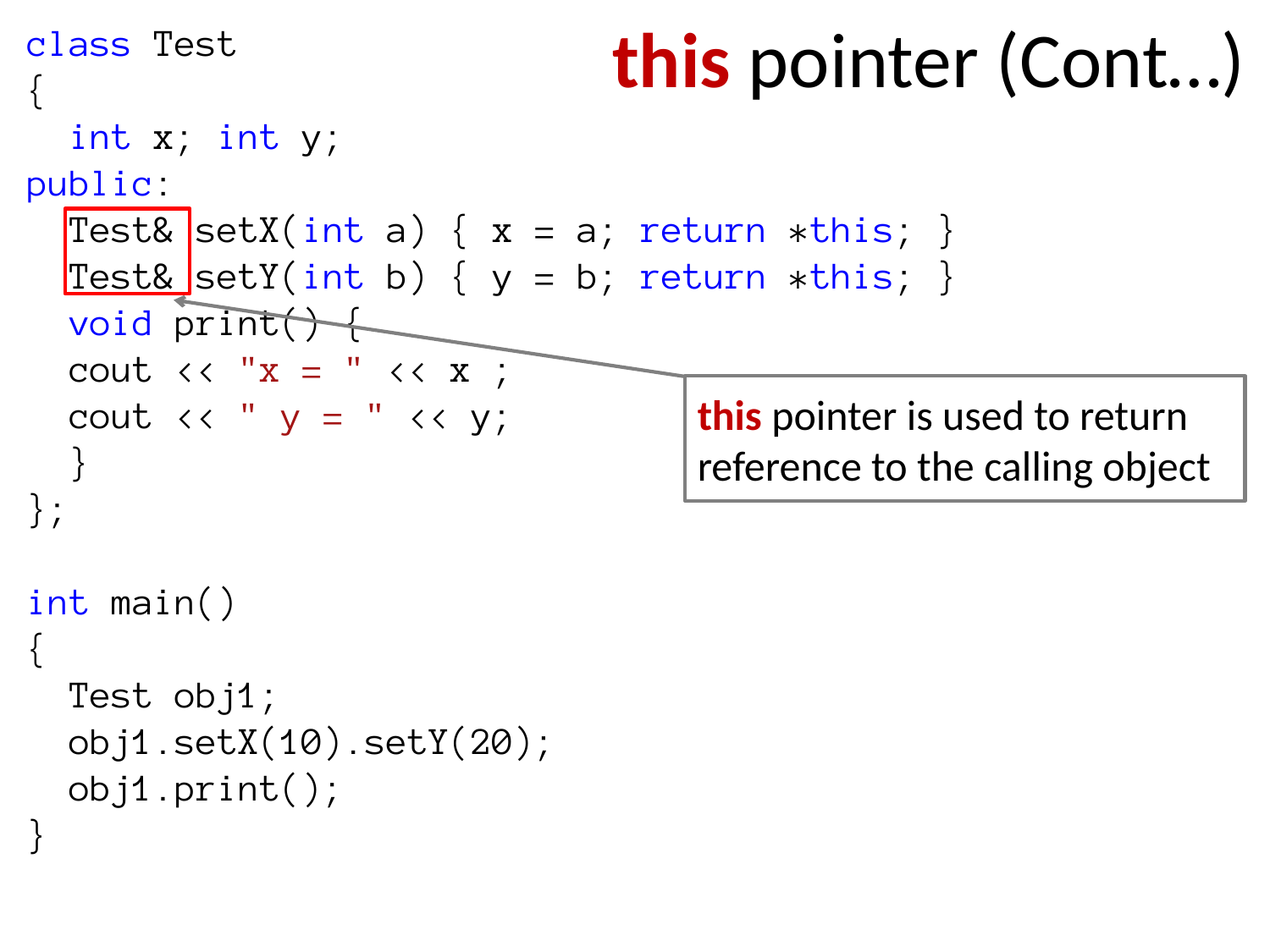

this pointer (Cont…)
class Test
{
  int x; int y;
public:
  Test& setX(int a) { x = a; return *this; }
  Test& setY(int b) { y = b; return *this; }
  void print() {
  cout << "x = " << x ;
  cout << " y = " << y;
  }
};

int main()
{
  Test obj1;
  obj1.setX(10).setY(20);
  obj1.print();
}

this pointer is used to return reference to the calling object